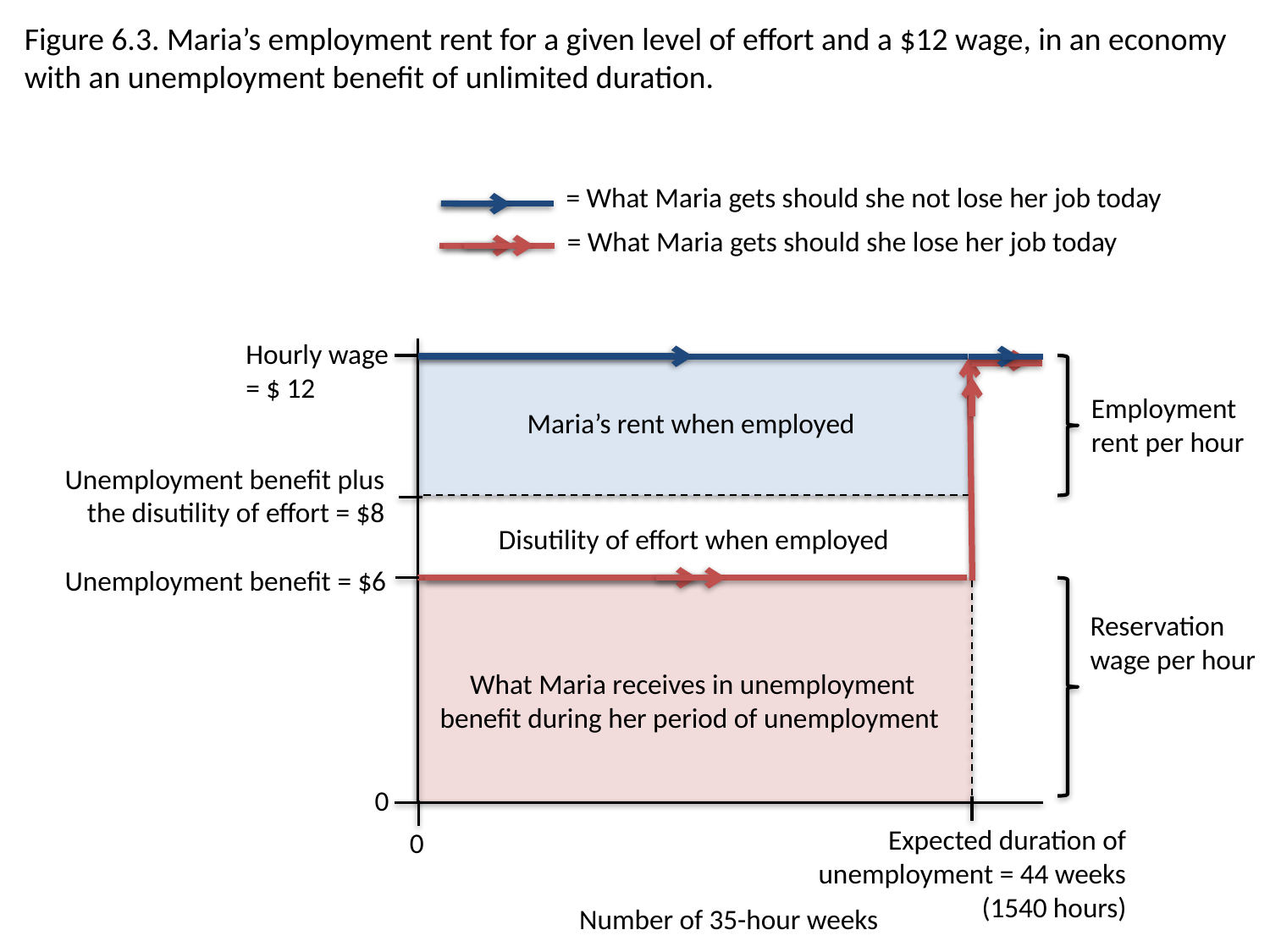

Figure 6.3. Maria’s employment rent for a given level of effort and a $12 wage, in an economy with an unemployment benefit of unlimited duration.
= What Maria gets should she not lose her job today
= What Maria gets should she lose her job today
Hourly wage = $ 12

Maria’s rent when employed

Employment rent per hour
Unemployment benefit plus the disutility of effort = $8
Disutility of effort when employed
Unemployment benefit = $6

Reservation wage per hour
What Maria receives in unemployment benefit during her period of unemployment
0
Expected duration of unemployment = 44 weeks
(1540 hours)

0
Number of 35-hour weeks